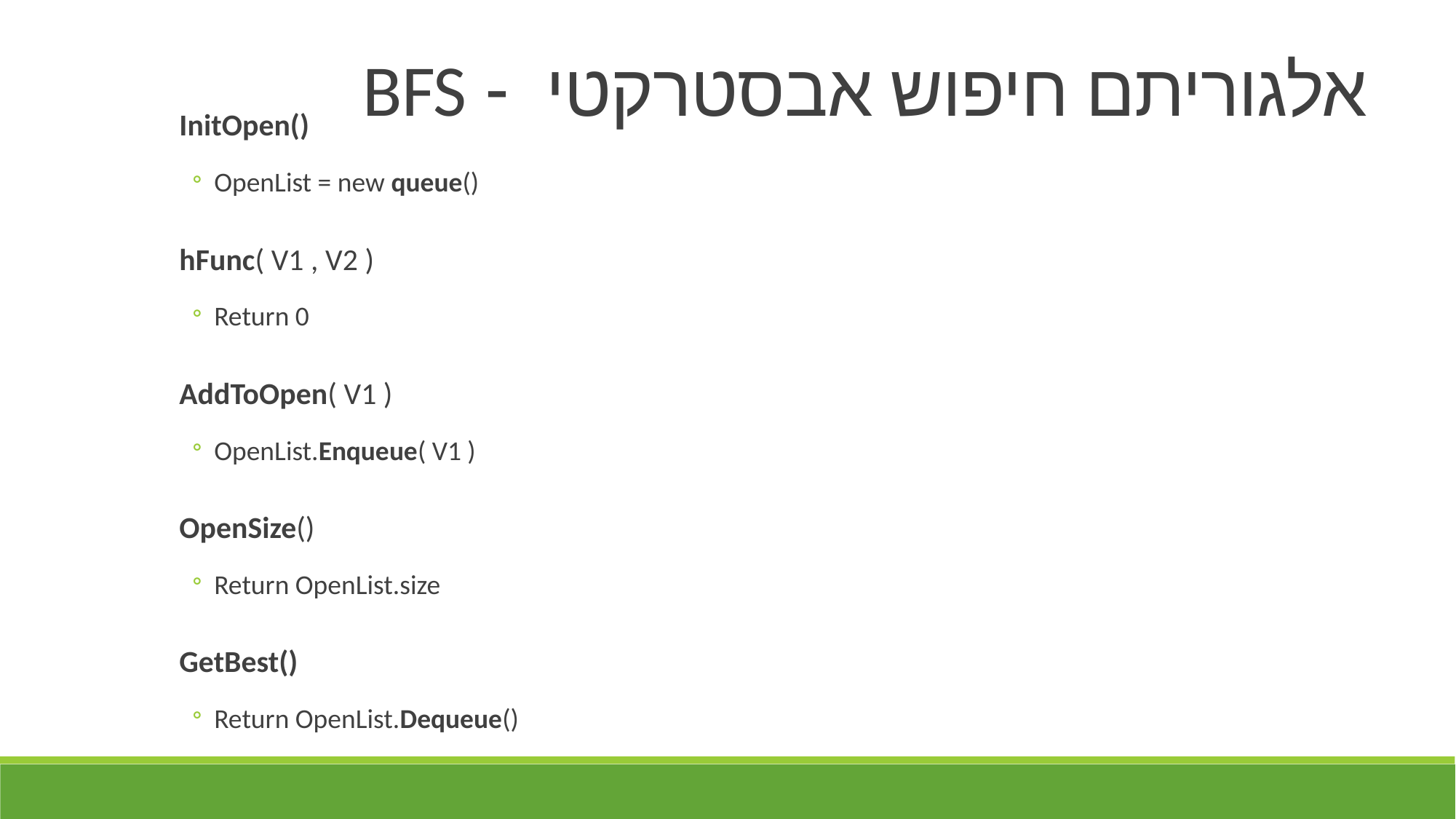

אלגוריתם חיפוש אבסטרקטי  - BFS
InitOpen()
OpenList = new queue()
hFunc( V1 , V2 )
Return 0
AddToOpen( V1 )
OpenList.Enqueue( V1 )
OpenSize()
Return OpenList.size
GetBest()
Return OpenList.Dequeue()